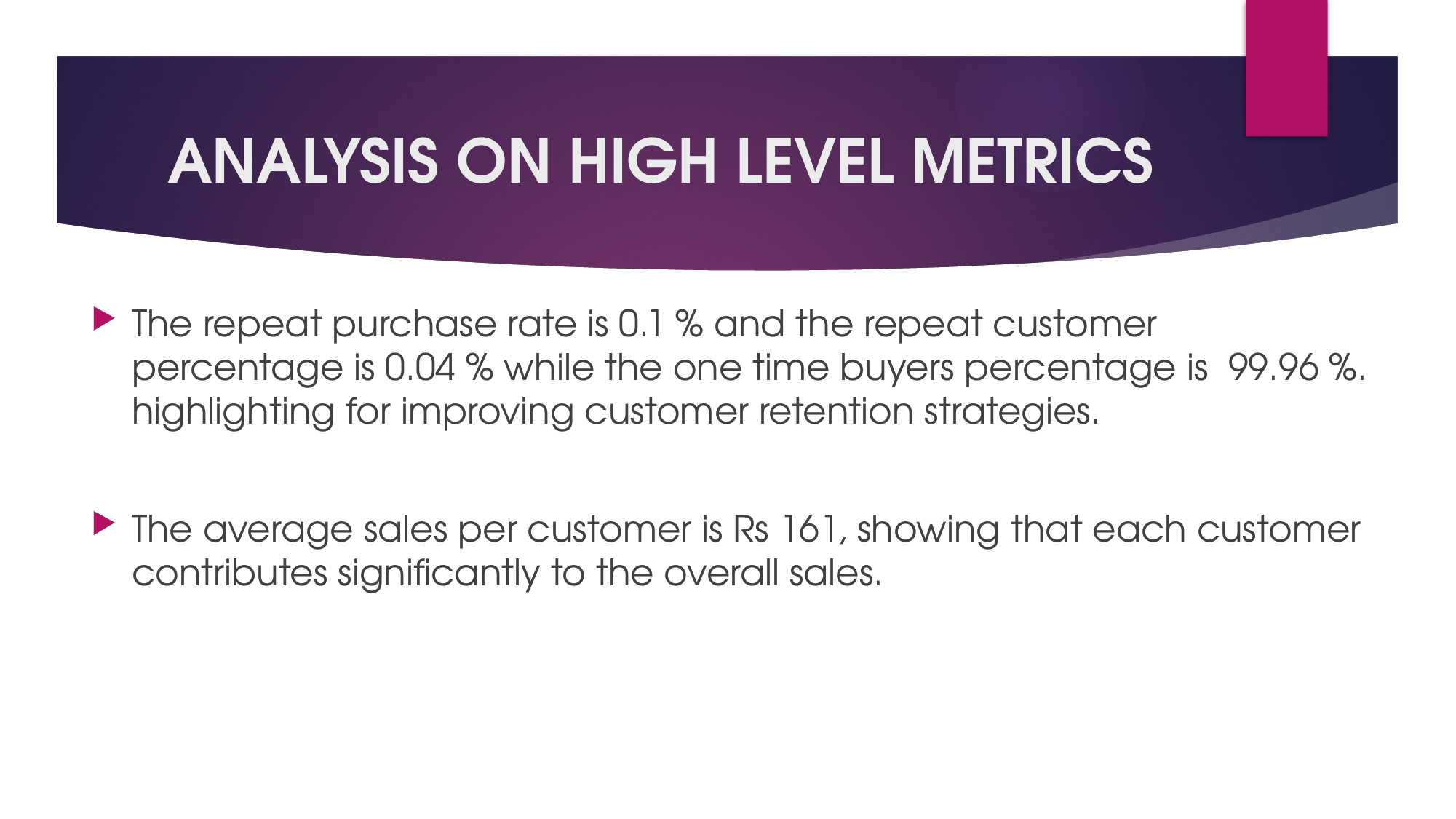

# ANALYSIS ON HIGH LEVEL METRICS

The repeat purchase rate is 0.1 % and the repeat customer percentage is 0.04 % while the one time buyers percentage is  99.96 %. highlighting for improving customer retention strategies.

The average sales per customer is Rs 161, showing that each customer contributes significantly to the overall sales.